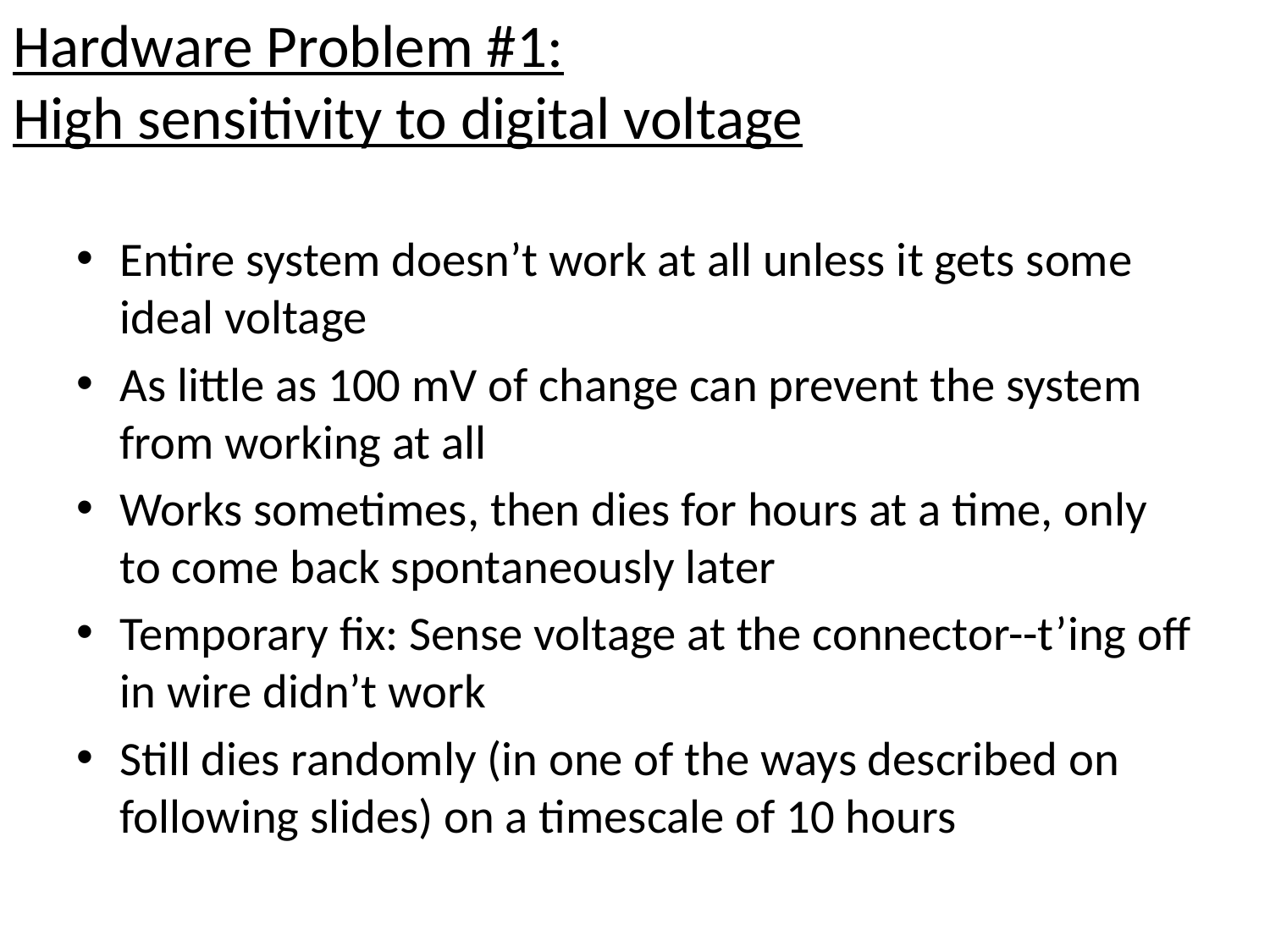

# Hardware Problem #1: High sensitivity to digital voltage
Entire system doesn’t work at all unless it gets some ideal voltage
As little as 100 mV of change can prevent the system from working at all
Works sometimes, then dies for hours at a time, only to come back spontaneously later
Temporary fix: Sense voltage at the connector--t’ing off in wire didn’t work
Still dies randomly (in one of the ways described on following slides) on a timescale of 10 hours